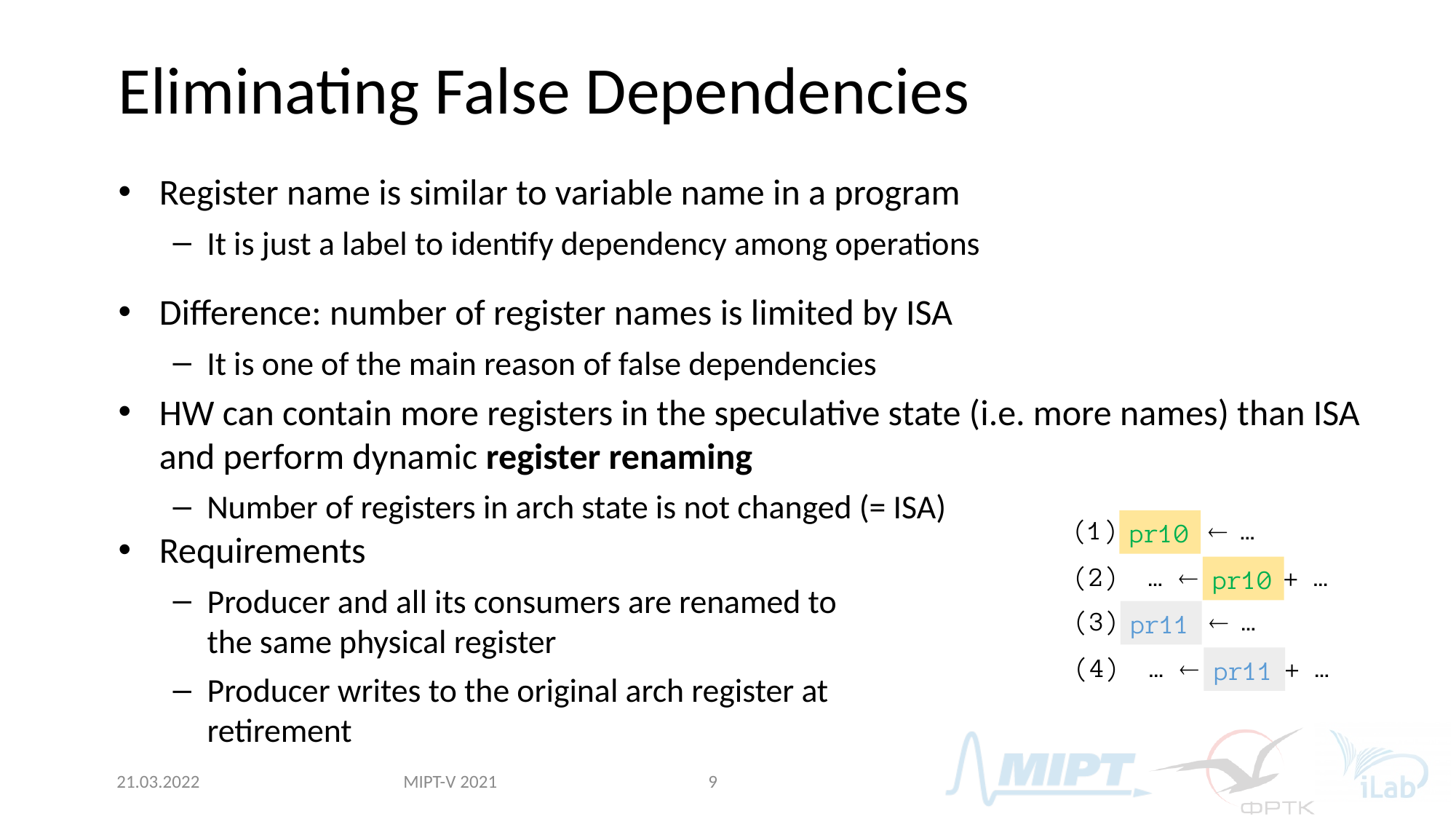

# Eliminating False Dependencies
Register name is similar to variable name in a program
It is just a label to identify dependency among operations
Difference: number of register names is limited by ISA
It is one of the main reason of false dependencies
HW can contain more registers in the speculative state (i.e. more names) than ISA and perform dynamic register renaming
Number of registers in arch state is not changed (= ISA)
(1)  ar3 ← …
(2)  … ← ar3  + …
(3)  ar3 ← …
(4)  … ← ar3  + …
pr10
Requirements
Producer and all its consumers are renamed to the same physical register
Producer writes to the original arch register at retirement
pr10
pr11
pr11
MIPT-V 2021
21.03.2022
9